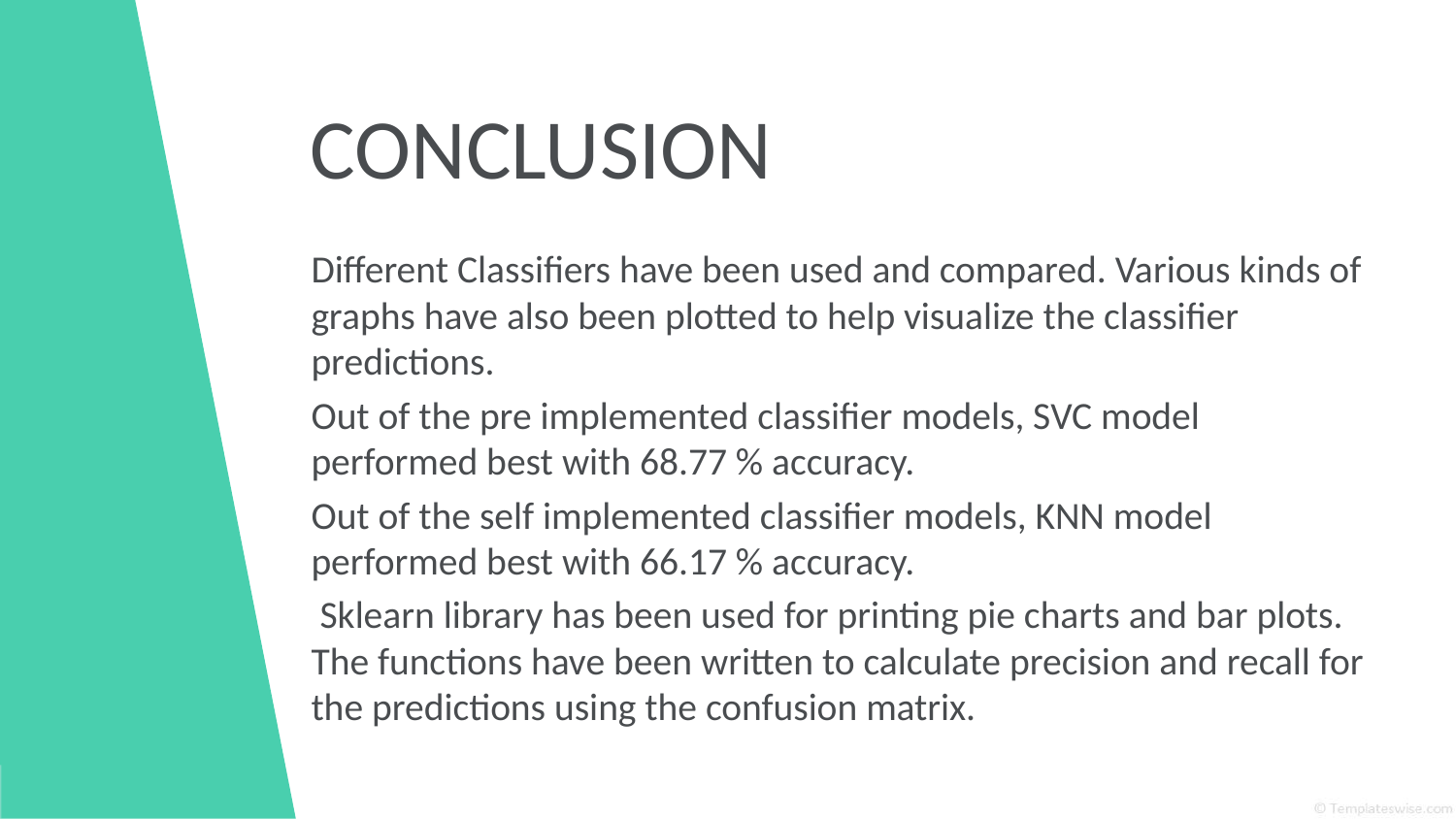

# CONCLUSION
Different Classifiers have been used and compared. Various kinds of graphs have also been plotted to help visualize the classifier predictions.
Out of the pre implemented classifier models, SVC model performed best with 68.77 % accuracy.
Out of the self implemented classifier models, KNN model performed best with 66.17 % accuracy.
 Sklearn library has been used for printing pie charts and bar plots. The functions have been written to calculate precision and recall for the predictions using the confusion matrix.